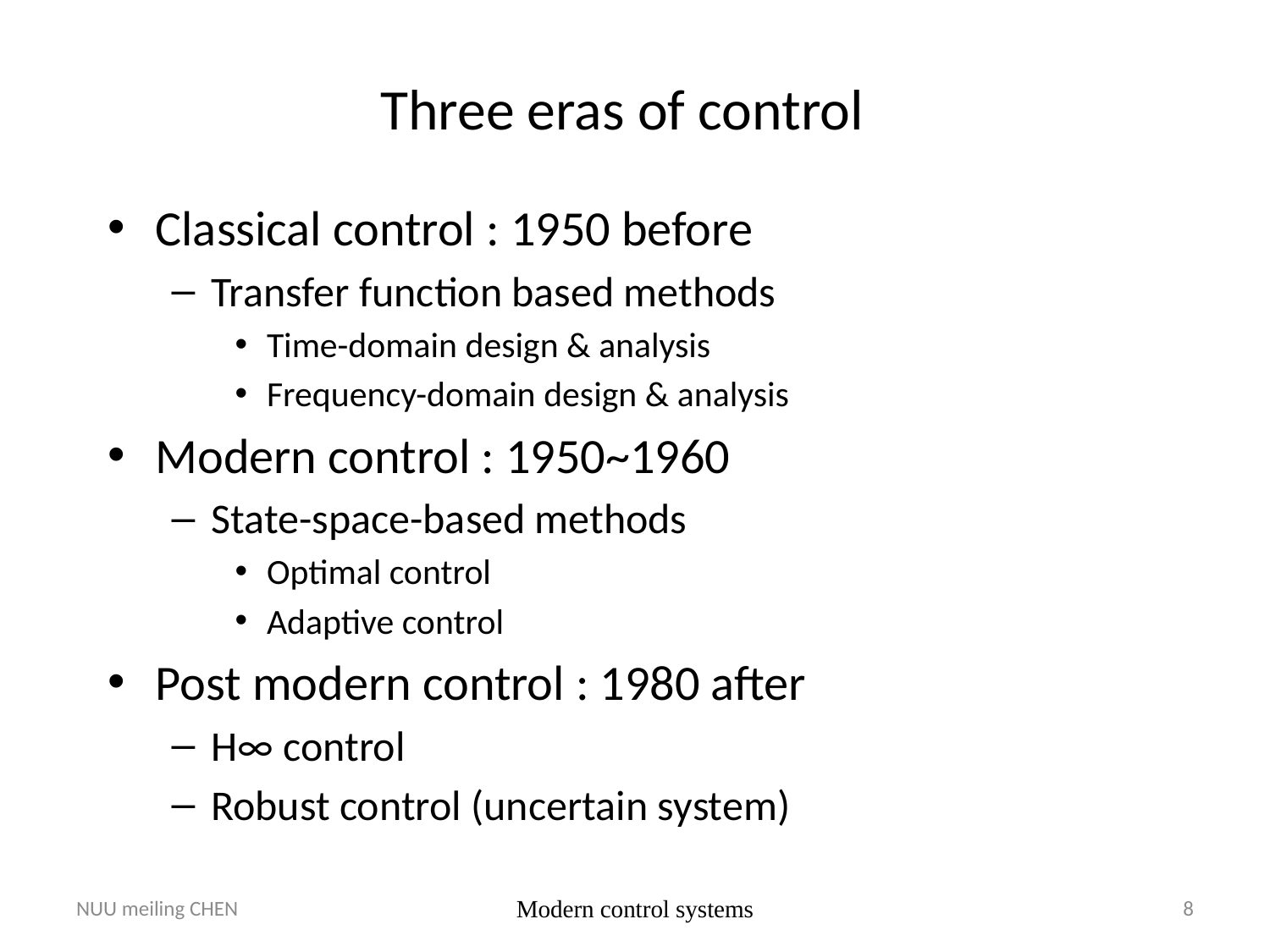

# Three eras of control
Classical control : 1950 before
Transfer function based methods
Time-domain design & analysis
Frequency-domain design & analysis
Modern control : 1950~1960
State-space-based methods
Optimal control
Adaptive control
Post modern control : 1980 after
H∞ control
Robust control (uncertain system)
NUU meiling CHEN
Modern control systems
8